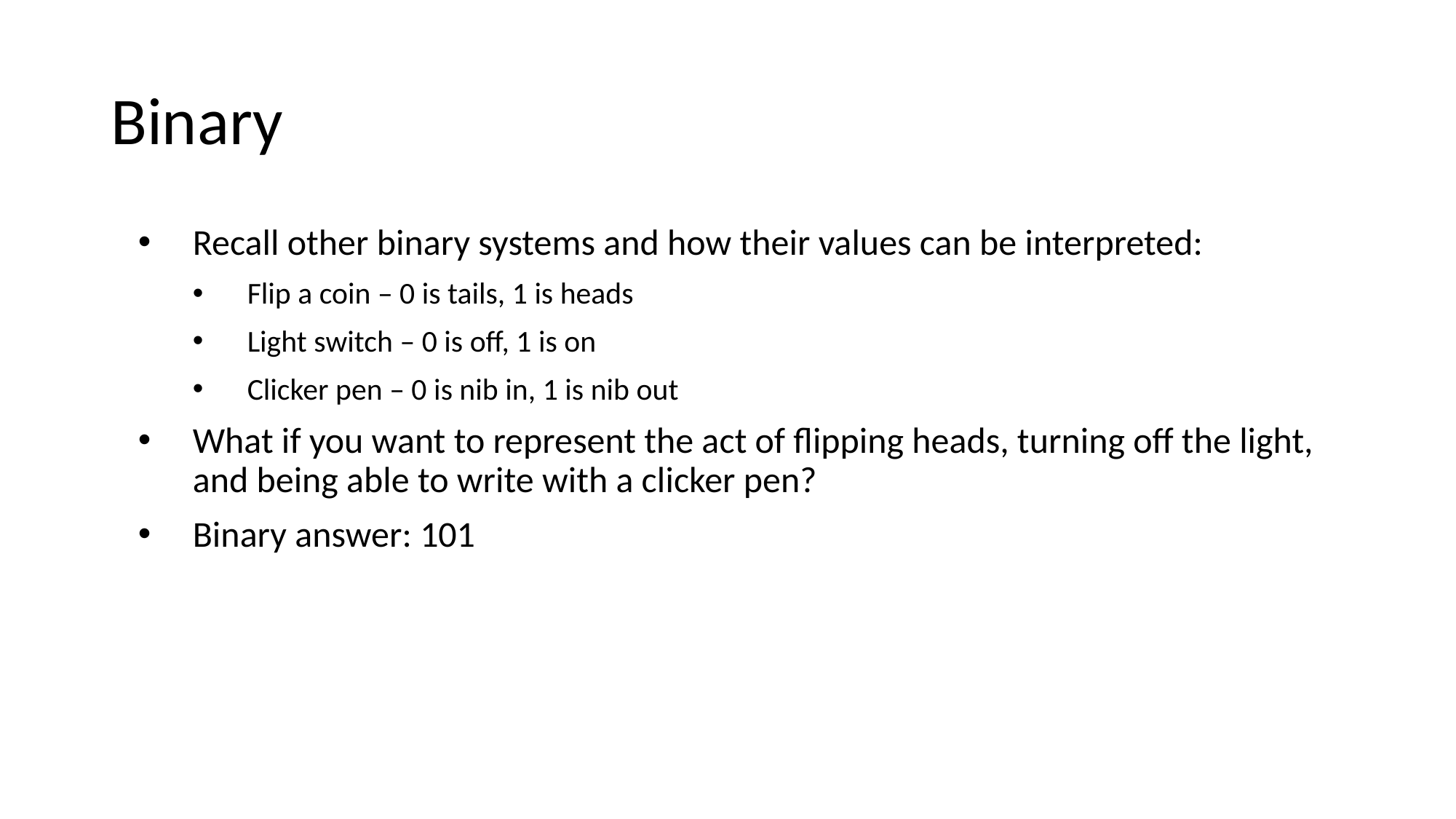

# Binary
Recall other binary systems and how their values can be interpreted:
Flip a coin – 0 is tails, 1 is heads
Light switch – 0 is off, 1 is on
Clicker pen – 0 is nib in, 1 is nib out
What if you want to represent the act of flipping heads, turning off the light, and being able to write with a clicker pen?
Binary answer: 101